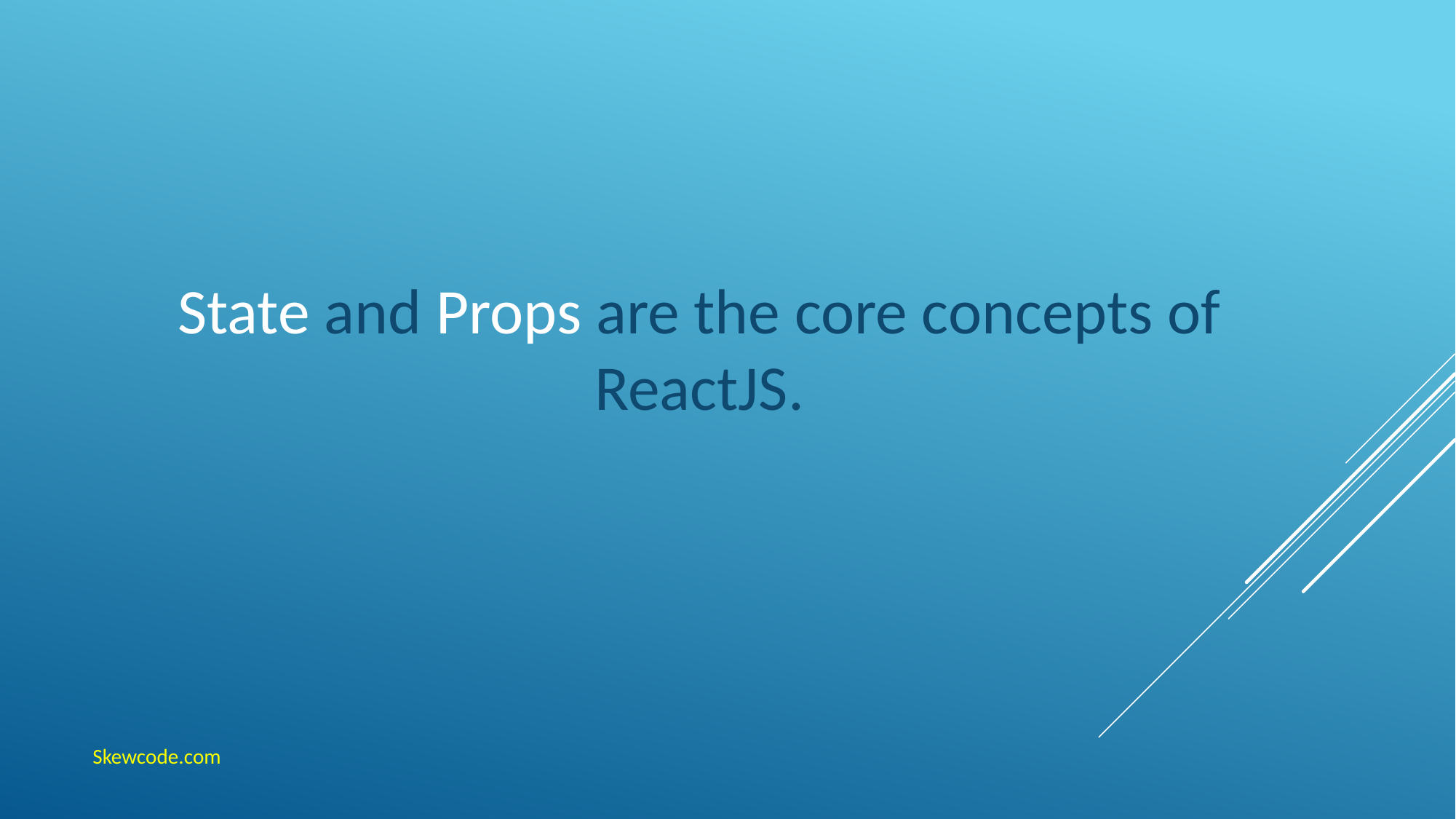

State and Props are the core concepts of ReactJS.
Skewcode.com